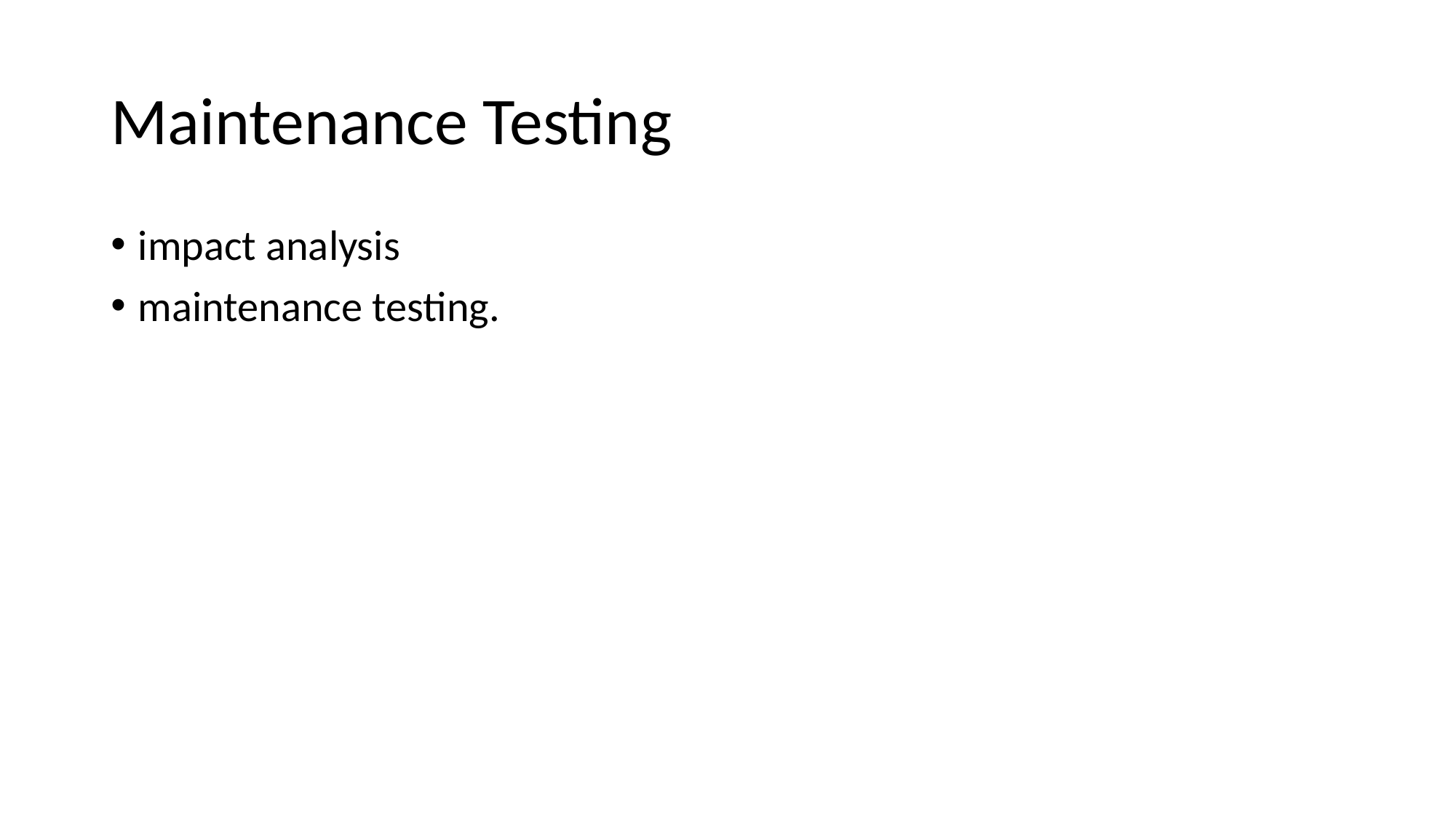

# Maintenance Testing
impact analysis
maintenance testing.